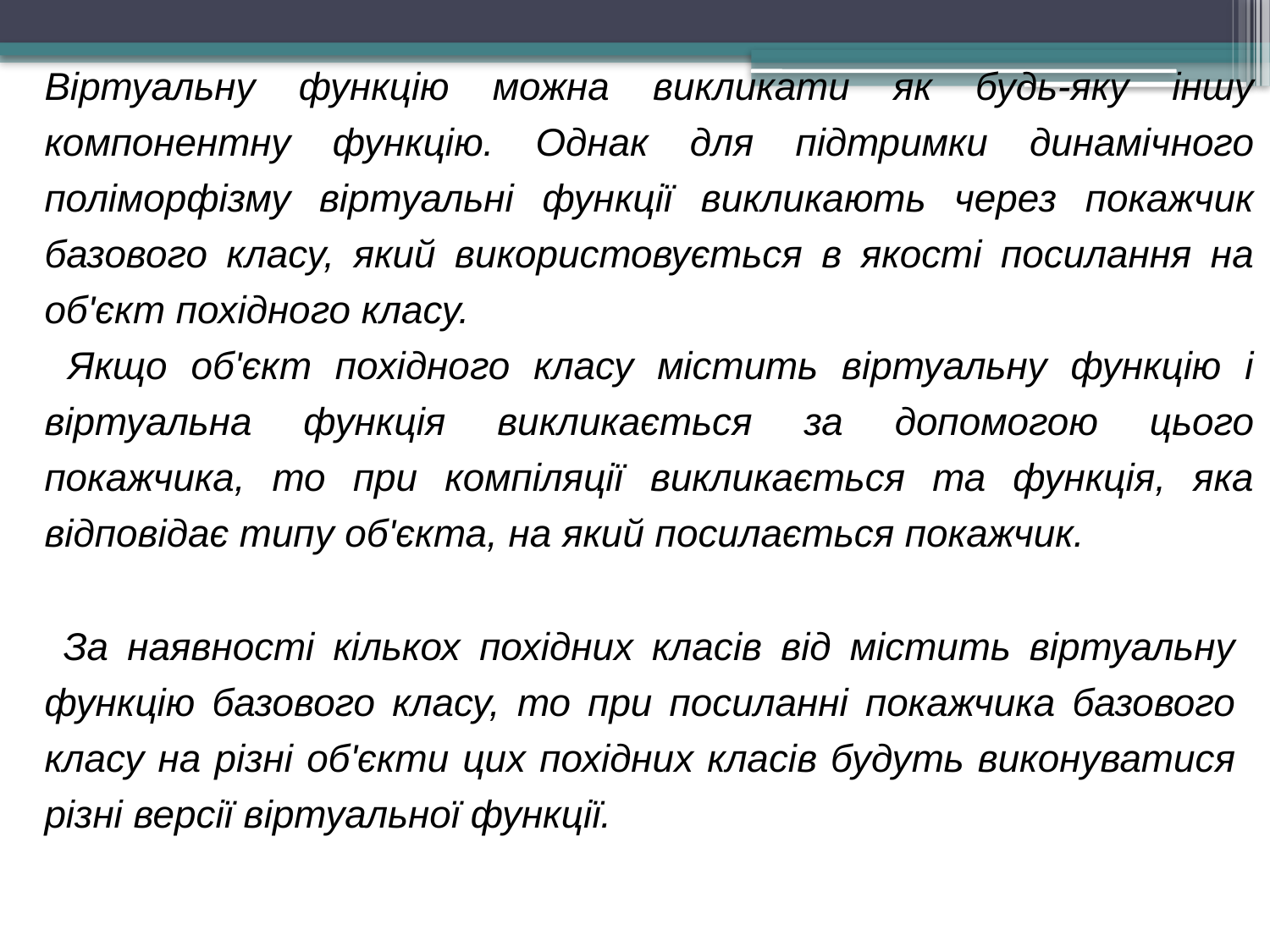

Віртуальну функцію можна викликати як будь-яку іншу компонентну функцію. Однак для підтримки динамічного поліморфізму віртуальні функції викликають через покажчик базового класу, який використовується в якості посилання на об'єкт похідного класу.
 Якщо об'єкт похідного класу містить віртуальну функцію і віртуальна функція викликається за допомогою цього покажчика, то при компіляції викликається та функція, яка відповідає типу об'єкта, на який посилається покажчик.
 За наявності кількох похідних класів від містить віртуальну функцію базового класу, то при посиланні покажчика базового класу на різні об'єкти цих похідних класів будуть виконуватися різні версії віртуальної функції.